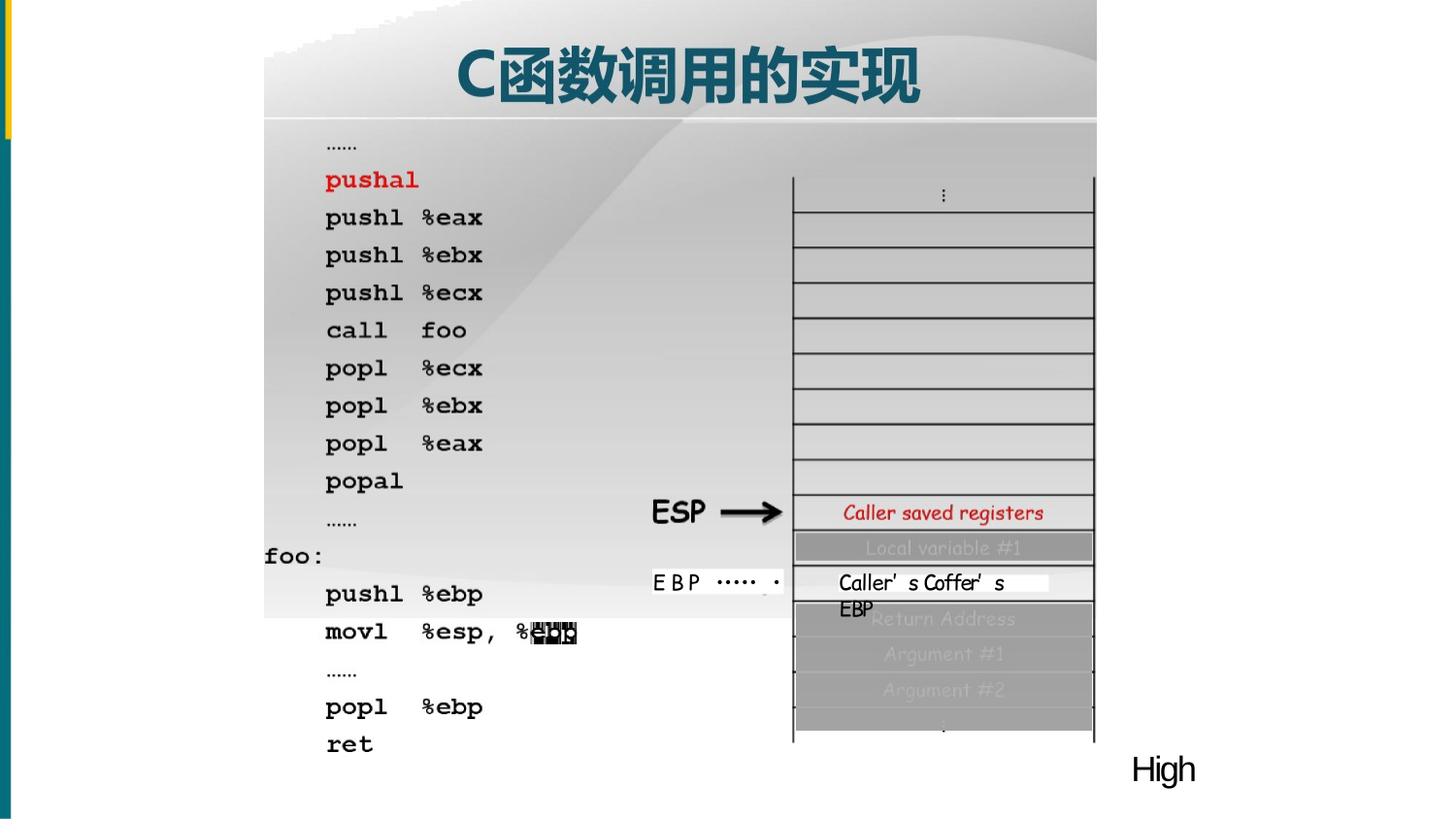

EBP •••••  •
Caller’  s Coffer’   s  EBP

High